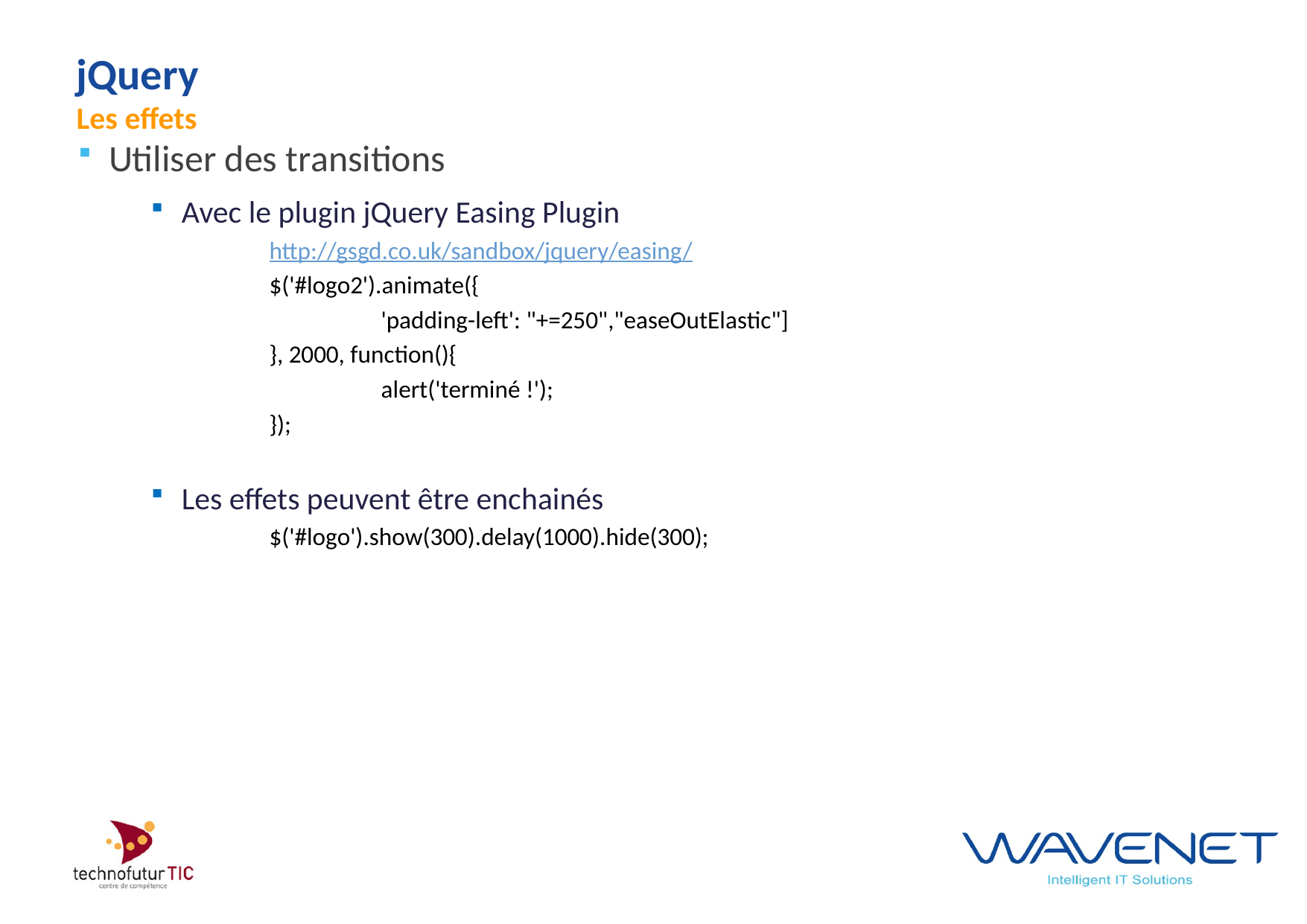

# jQuery Les effets
Utiliser des transitions
Avec le plugin jQuery Easing Plugin
http://gsgd.co.uk/sandbox/jquery/easing/
$('#logo2').animate({
	'padding-left': "+=250","easeOutElastic"]
}, 2000, function(){
	alert('terminé !');
});

Les effets peuvent être enchainés
$('#logo').show(300).delay(1000).hide(300);